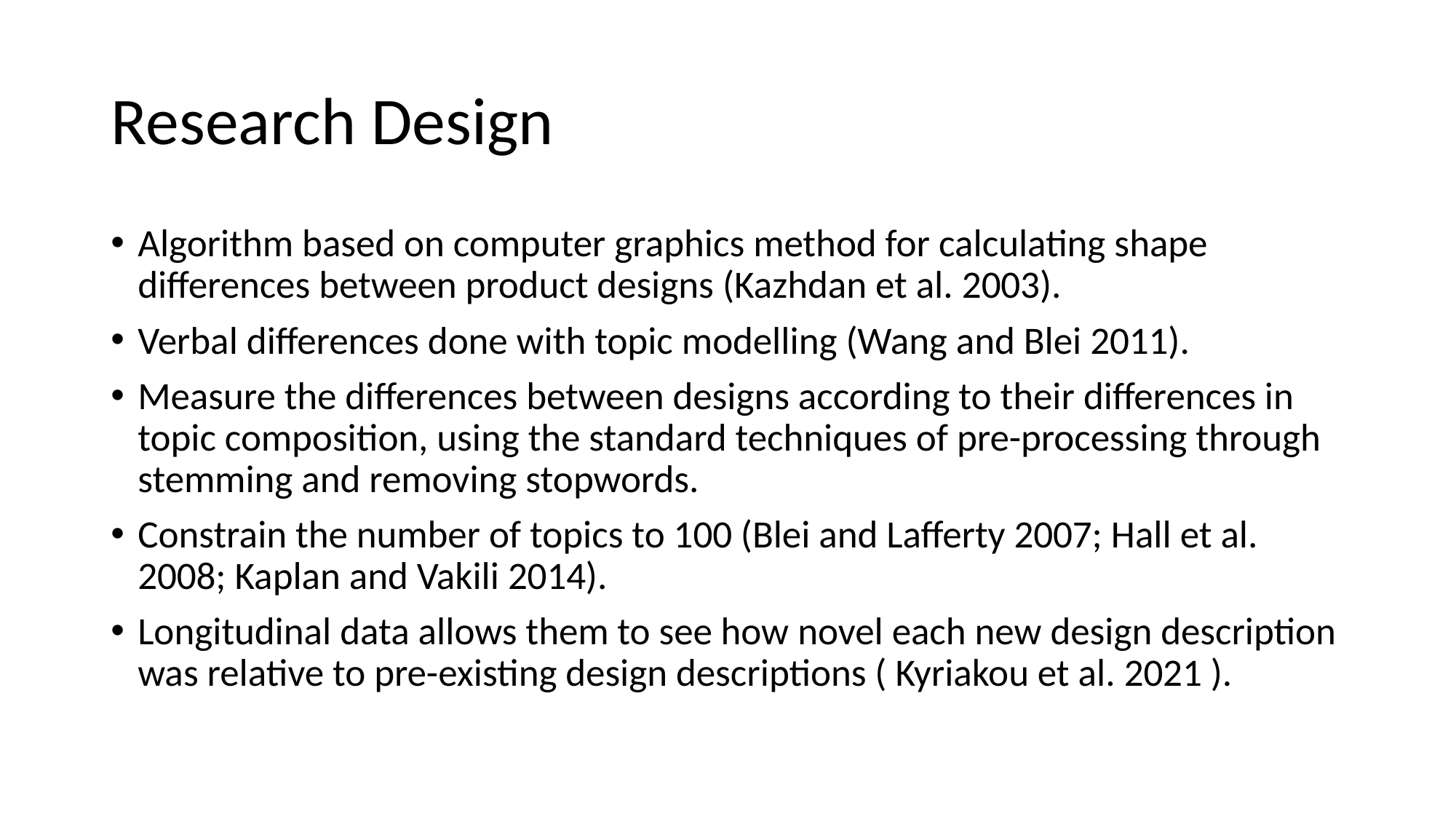

# Research Design
Algorithm based on computer graphics method for calculating shape differences between product designs (Kazhdan et al. 2003).
Verbal differences done with topic modelling (Wang and Blei 2011).
Measure the differences between designs according to their differences in topic composition, using the standard techniques of pre-processing through stemming and removing stopwords.
Constrain the number of topics to 100 (Blei and Lafferty 2007; Hall et al. 2008; Kaplan and Vakili 2014).
Longitudinal data allows them to see how novel each new design description was relative to pre-existing design descriptions ( Kyriakou et al. 2021 ).